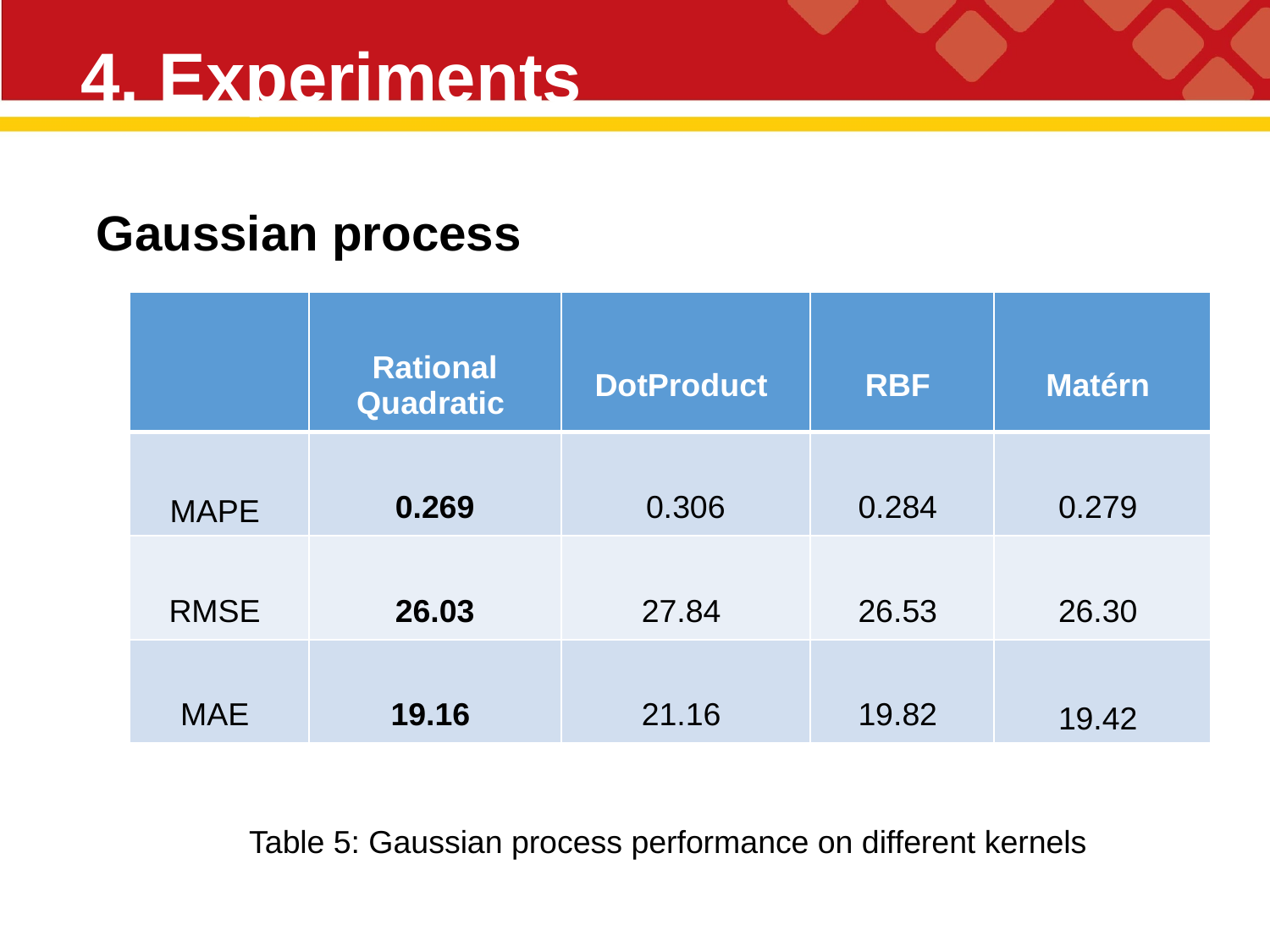

4. Experiments
Gaussian process
|  | Rational Quadratic | DotProduct | RBF | Matérn |
| --- | --- | --- | --- | --- |
| MAPE | 0.269 | 0.306 | 0.284 | 0.279 |
| RMSE | 26.03 | 27.84 | 26.53 | 26.30 |
| MAE | 19.16 | 21.16 | 19.82 | 19.42 |
Table 5: Gaussian process performance on different kernels